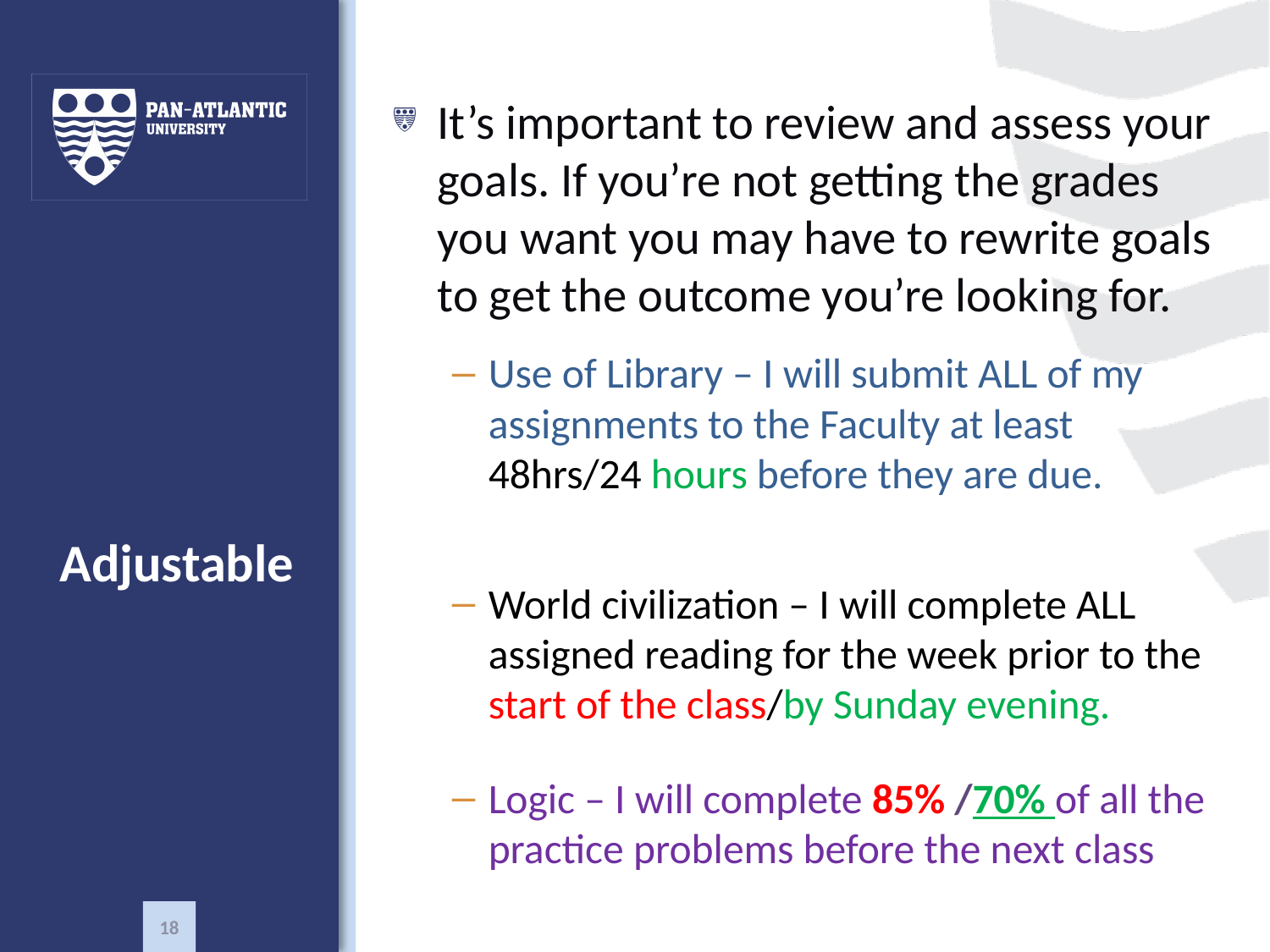

It’s important to review and assess your goals. If you’re not getting the grades you want you may have to rewrite goals to get the outcome you’re looking for.

Use of Library – I will submit ALL of my assignments to the Faculty at least 48hrs/24 hours before they are due.

World civilization – I will complete ALL assigned reading for the week prior to the start of the class/by Sunday evening.

Logic – I will complete 85% /70% of all the practice problems before the next class
# Adjustable
18